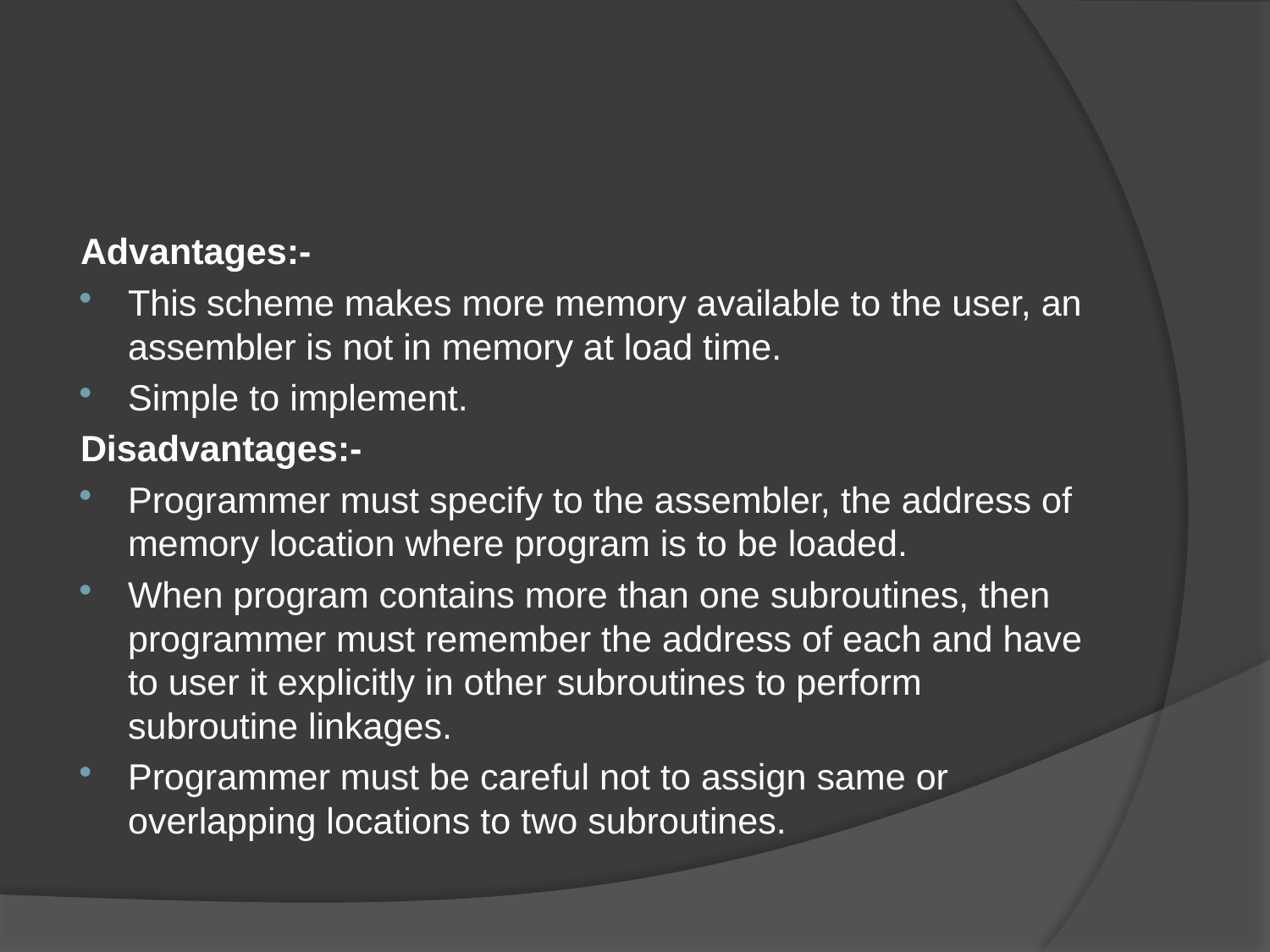

#
Advantages:-
This scheme makes more memory available to the user, an assembler is not in memory at load time.
Simple to implement.
Disadvantages:-
Programmer must specify to the assembler, the address of memory location where program is to be loaded.
When program contains more than one subroutines, then programmer must remember the address of each and have to user it explicitly in other subroutines to perform subroutine linkages.
Programmer must be careful not to assign same or overlapping locations to two subroutines.